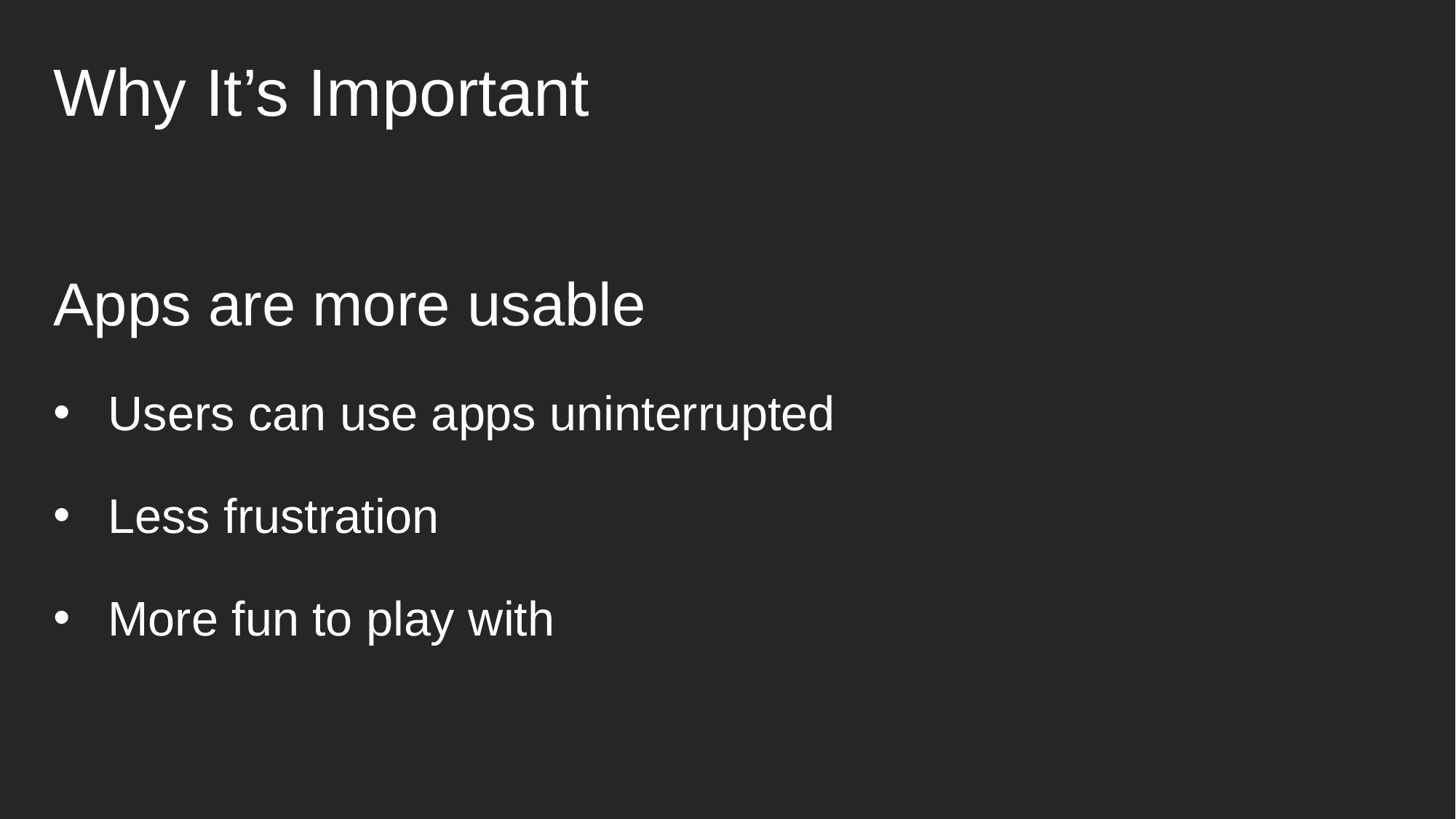

Why It’s Important
Apps are more usable
Users can use apps uninterrupted
Less frustration
More fun to play with